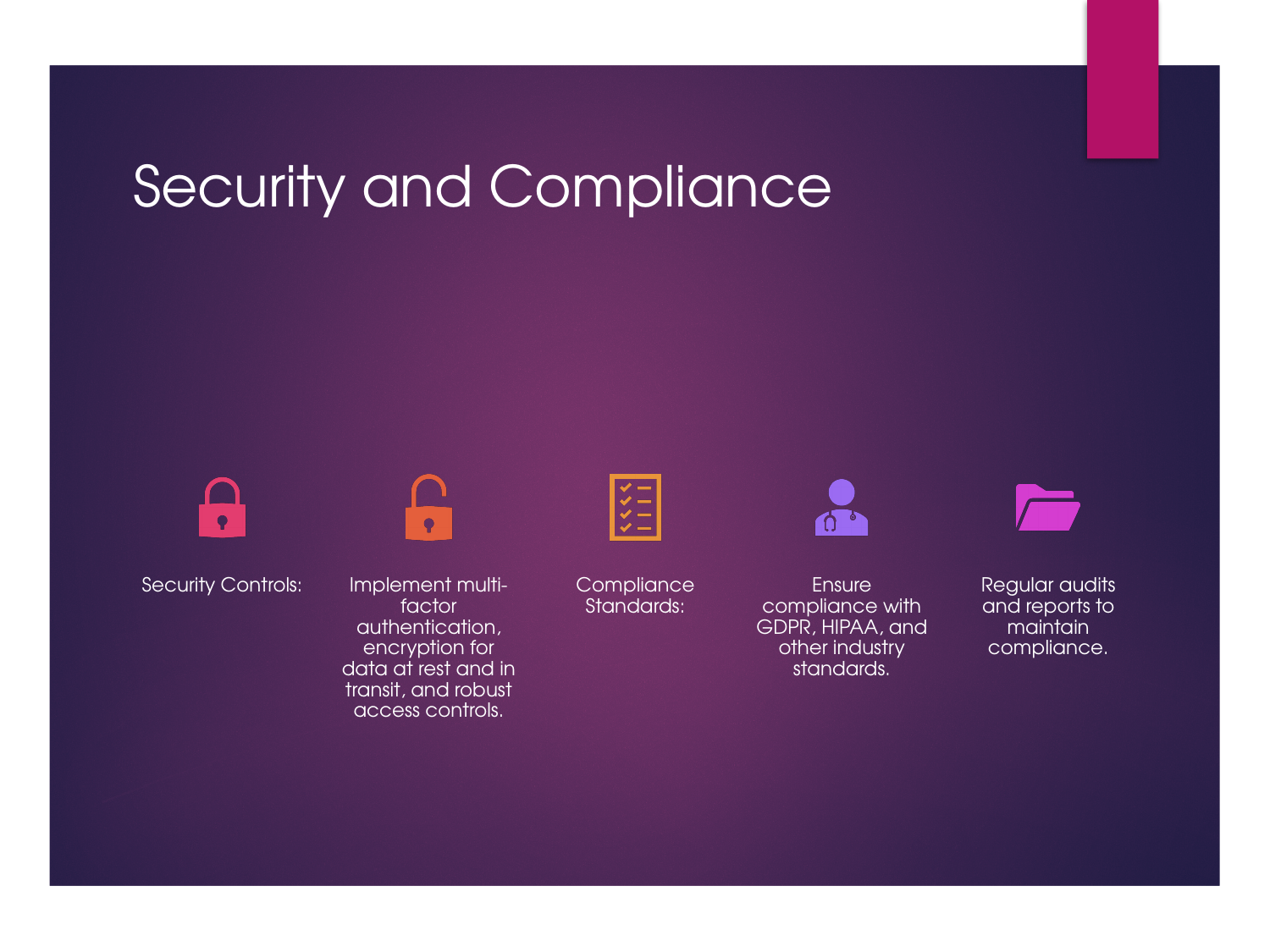

# Security and Compliance
Security Controls:
Implement multi-factor authentication, encryption for data at rest and in transit, and robust access controls.
Compliance Standards:
Ensure compliance with GDPR, HIPAA, and other industry standards.
Regular audits and reports to maintain compliance.